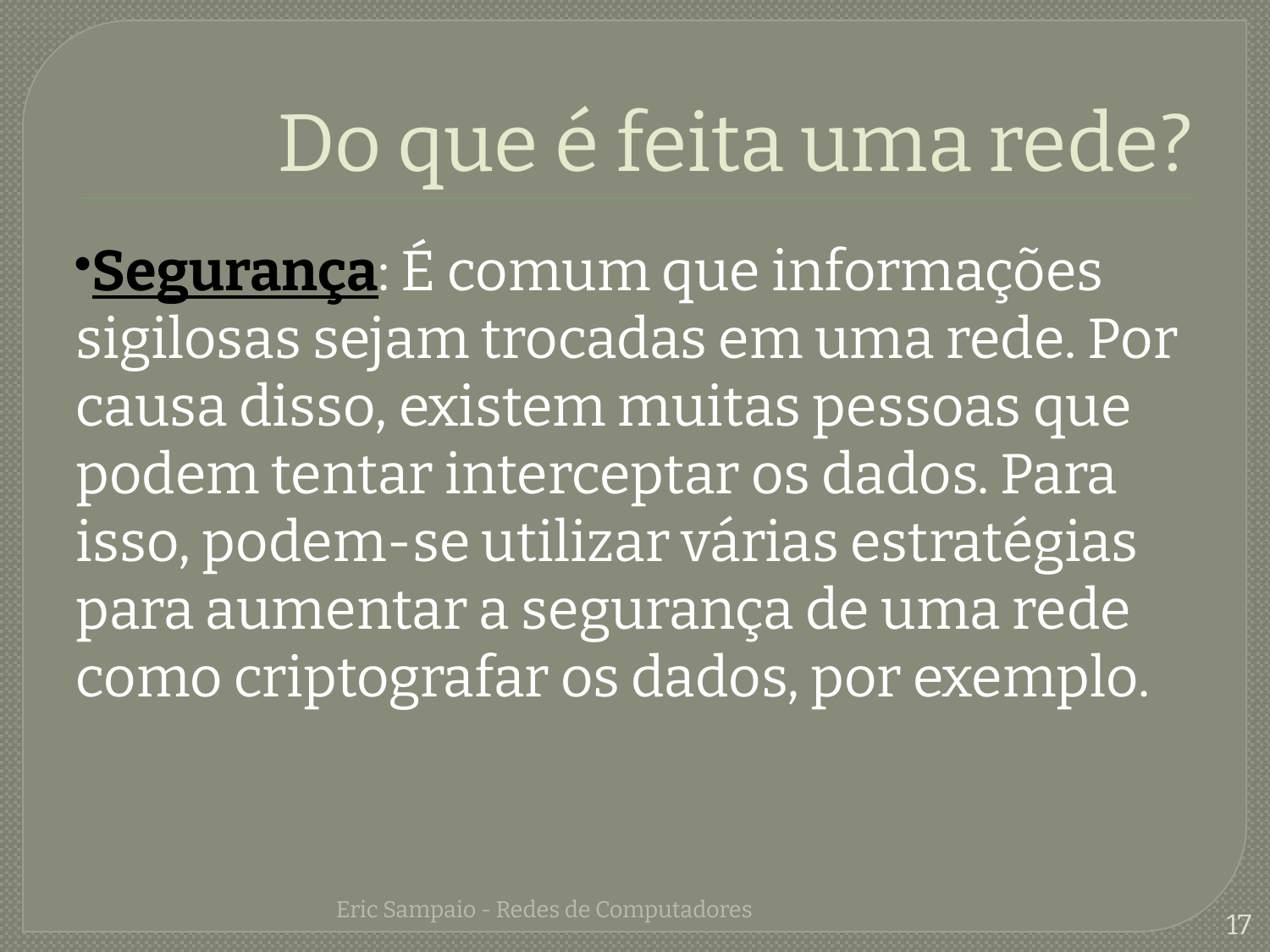

Do que é feita uma rede?
Segurança: É comum que informações sigilosas sejam trocadas em uma rede. Por causa disso, existem muitas pessoas que podem tentar interceptar os dados. Para isso, podem-se utilizar várias estratégias para aumentar a segurança de uma rede como criptografar os dados, por exemplo.

Eric Sampaio - Redes de Computadores
17